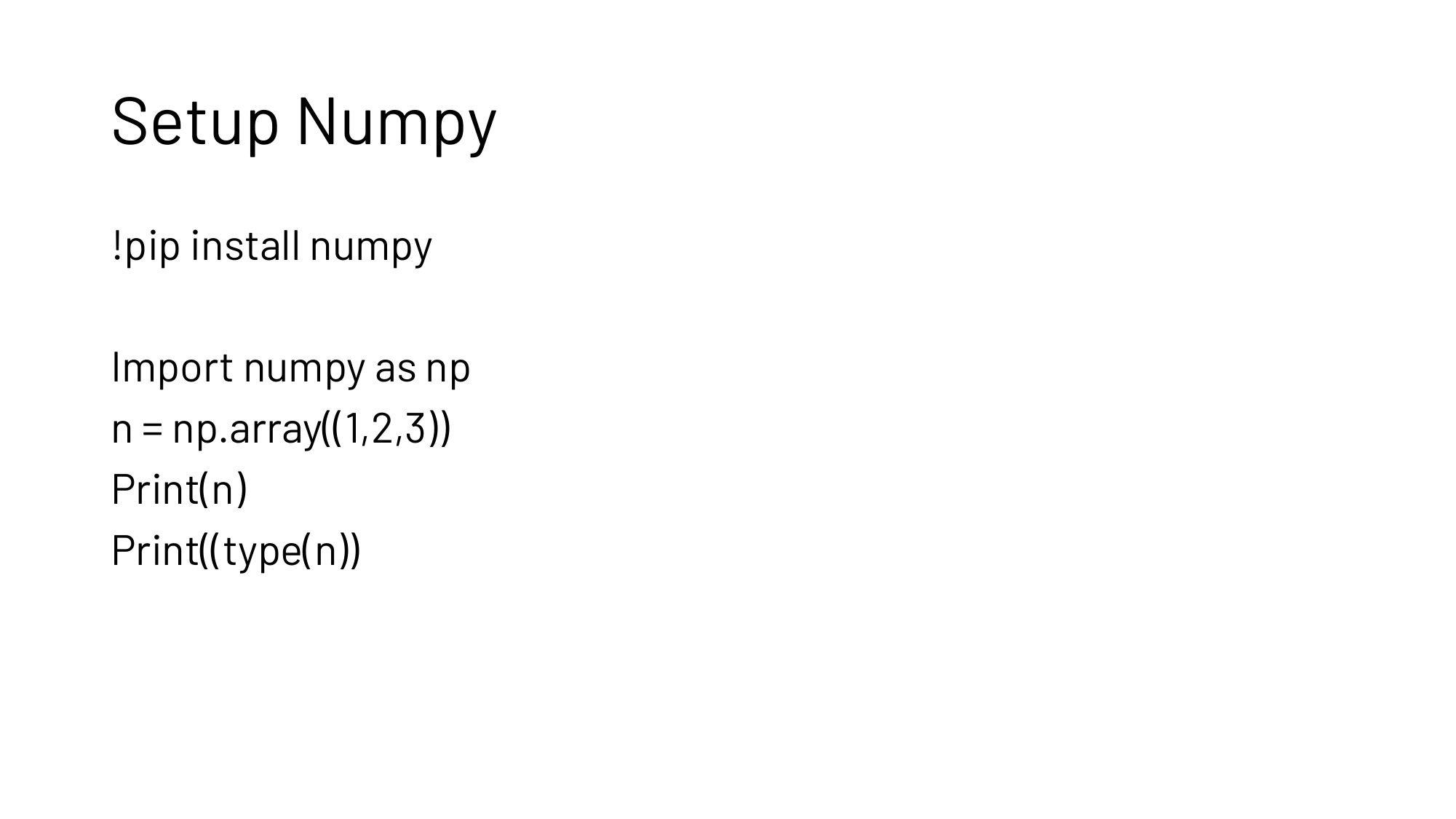

# Setup Numpy
!pip install numpy

Import numpy as np
n = np.array((1,2,3))
Print(n)
Print((type(n))